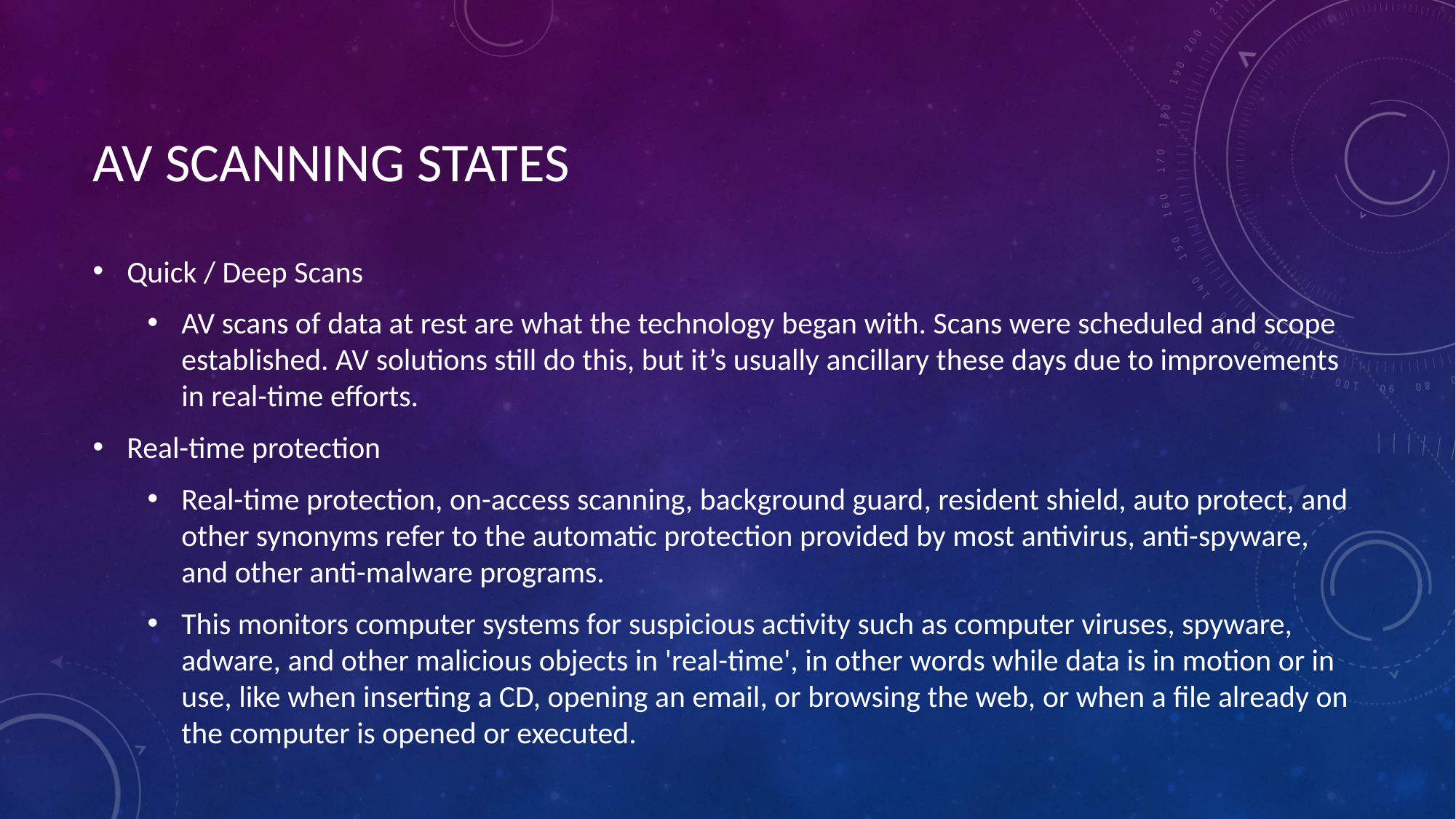

# AV scanning states
Quick / Deep Scans
AV scans of data at rest are what the technology began with. Scans were scheduled and scope established. AV solutions still do this, but it’s usually ancillary these days due to improvements in real-time efforts.
Real-time protection
Real-time protection, on-access scanning, background guard, resident shield, auto protect, and other synonyms refer to the automatic protection provided by most antivirus, anti-spyware, and other anti-malware programs.
This monitors computer systems for suspicious activity such as computer viruses, spyware, adware, and other malicious objects in 'real-time', in other words while data is in motion or in use, like when inserting a CD, opening an email, or browsing the web, or when a file already on the computer is opened or executed.